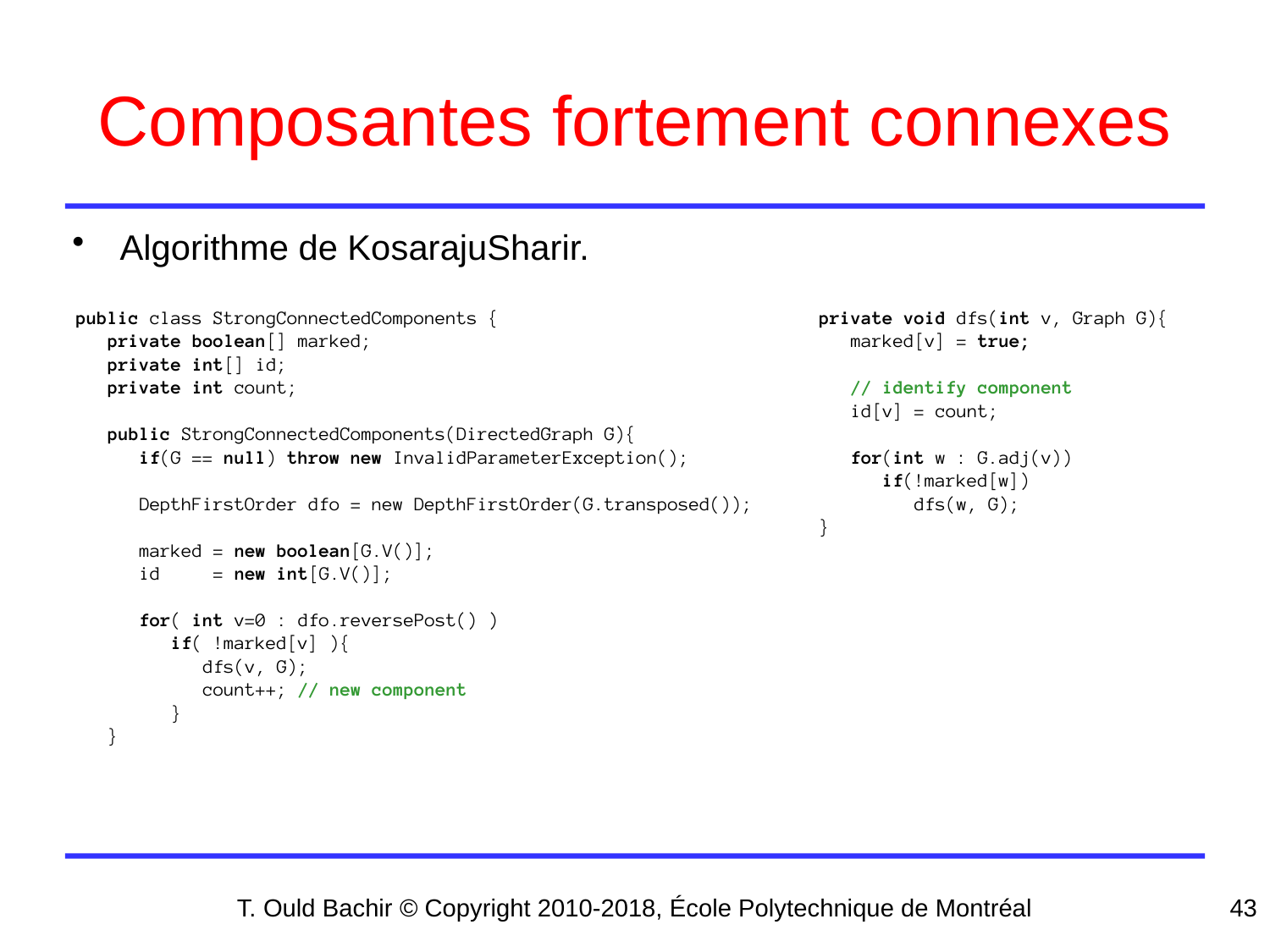

# Composantes fortement connexes
Algorithme de KosarajuSharir.
public class StrongConnectedComponents {
   private boolean[] marked;
   private int[] id;
   private int count;

   public StrongConnectedComponents(DirectedGraph G){
      if(G == null) throw new InvalidParameterException();

      DepthFirstOrder dfo = new DepthFirstOrder(G.transposed());

      marked = new boolean[G.V()];
      id     = new int[G.V()];

      for( int v=0 : dfo.reversePost() )
         if( !marked[v] ){
            dfs(v, G);
            count++; // new component
         }
   }
   private void dfs(int v, Graph G){
      marked[v] = true;

      // identify component
      id[v] = count;

      for(int w : G.adj(v))
         if(!marked[w])
            dfs(w, G);
   }
T. Ould Bachir © Copyright 2010-2018, École Polytechnique de Montréal
43